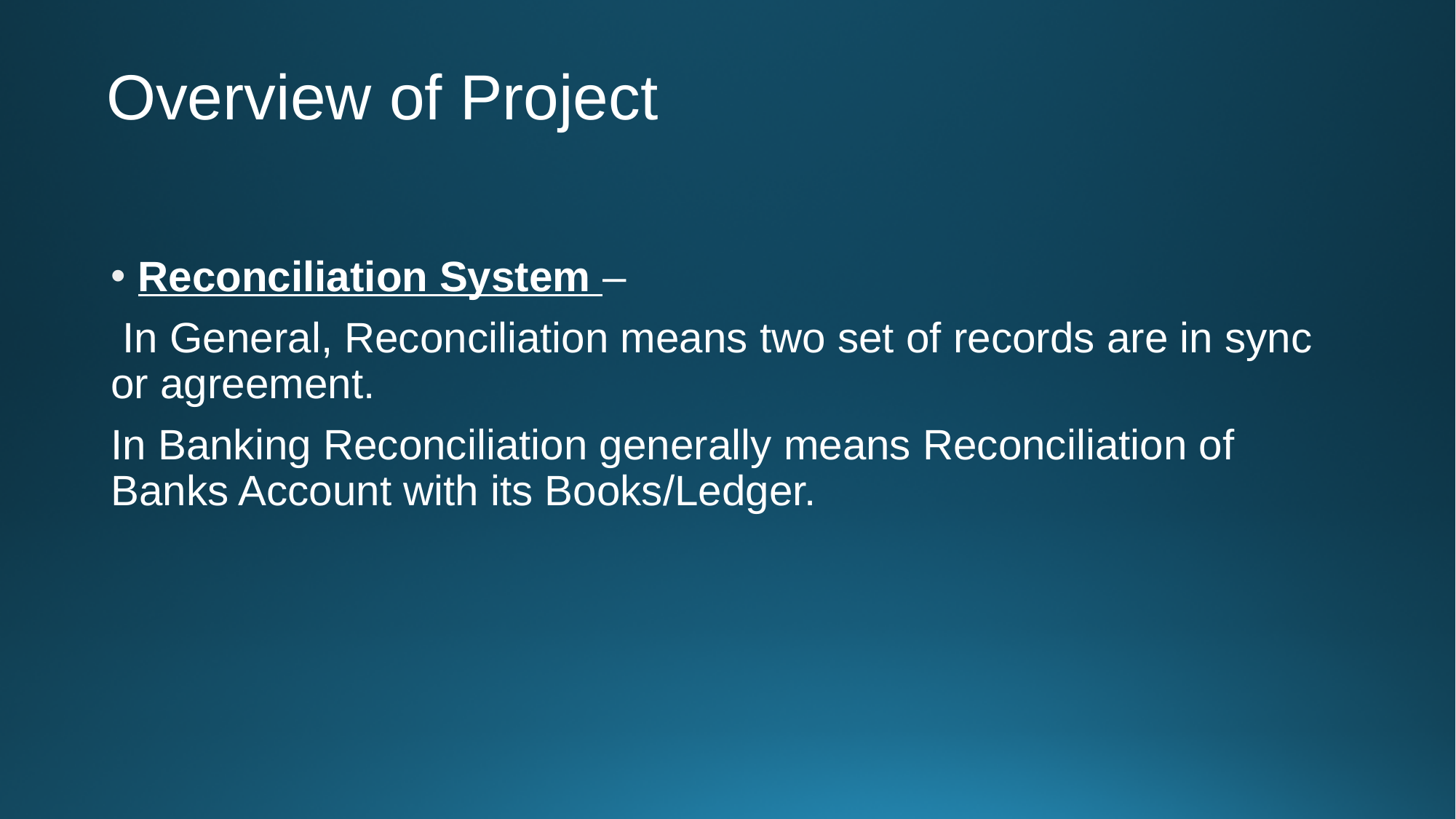

# Overview of Project

Reconciliation System –
 In General, Reconciliation means two set of records are in sync or agreement.
In Banking Reconciliation generally means Reconciliation of Banks Account with its Books/Ledger.